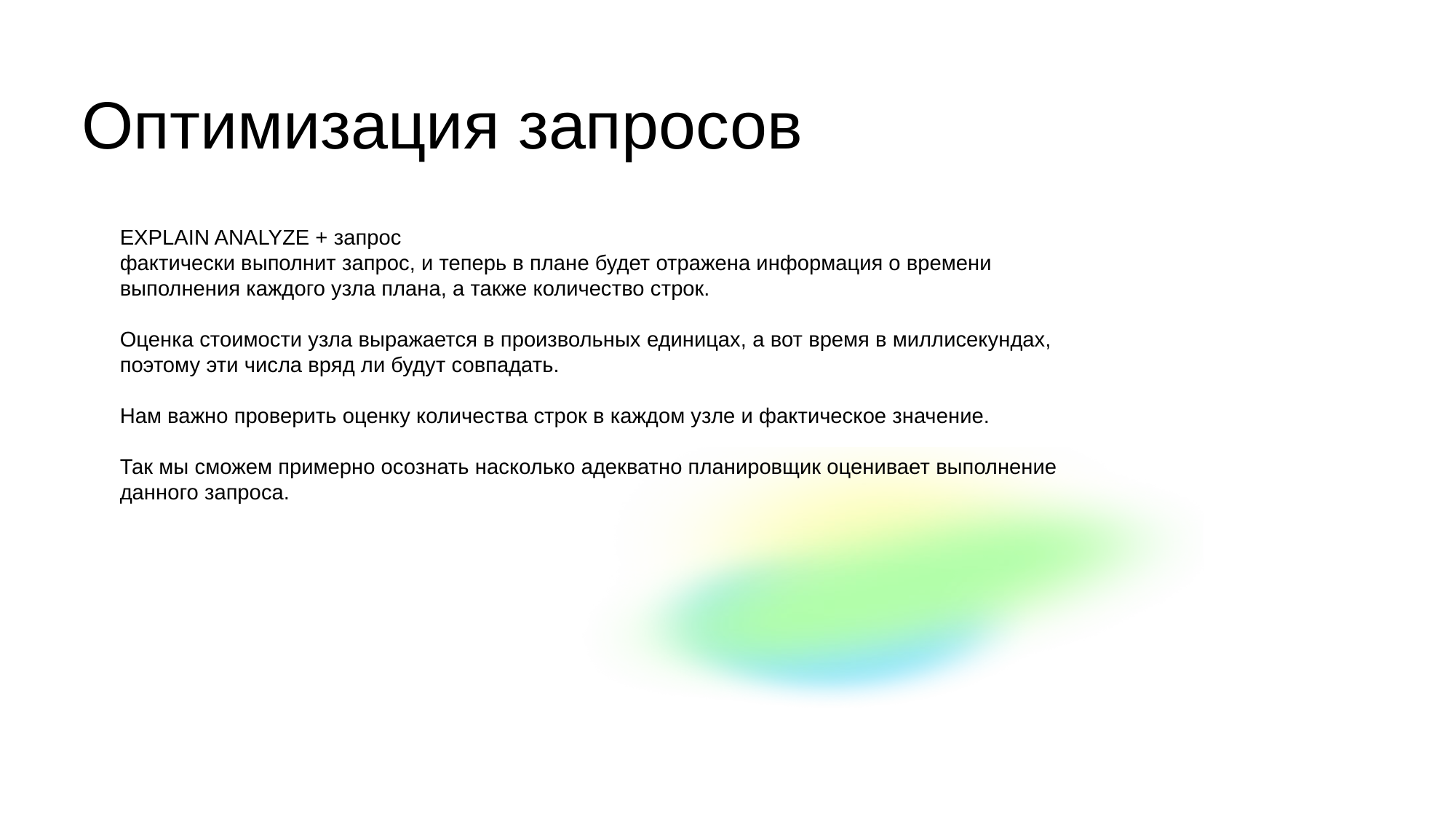

Оптимизация запросов
EXPLAIN ANALYZE + запрос
фактически выполнит запрос, и теперь в плане будет отражена информация о времени выполнения каждого узла плана, а также количество строк.

Оценка стоимости узла выражается в произвольных единицах, а вот время в миллисекундах, поэтому эти числа вряд ли будут совпадать.

Нам важно проверить оценку количества строк в каждом узле и фактическое значение.

Так мы сможем примерно осознать насколько адекватно планировщик оценивает выполнение данного запроса.